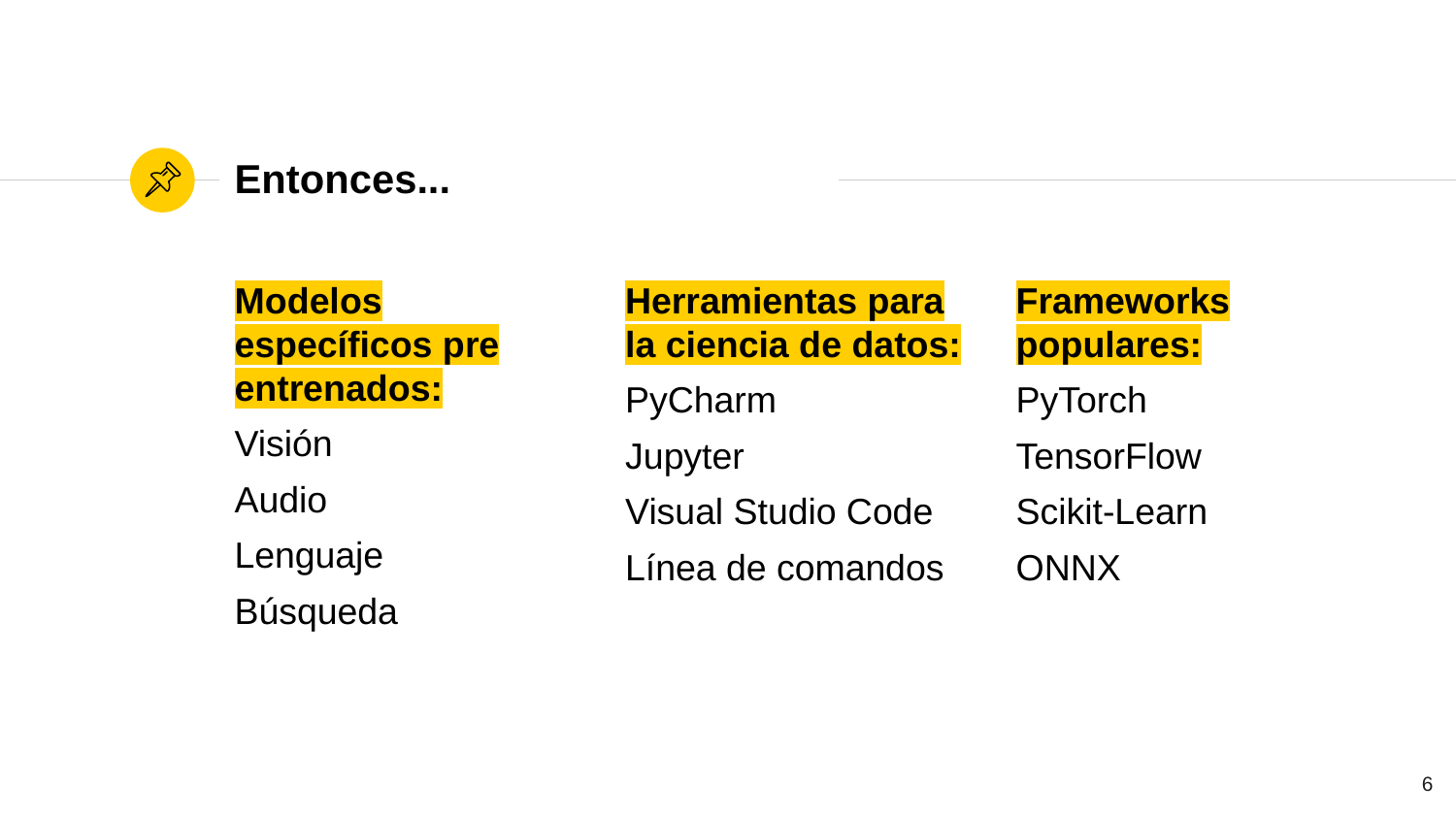

# Entonces...

Modelos específicos pre entrenados:
Visión
Audio
Lenguaje
Búsqueda

Herramientas para la ciencia de datos:
PyCharm
Jupyter
Visual Studio Code
Línea de comandos

Frameworks populares:
PyTorch
TensorFlow
Scikit-Learn
ONNX

6